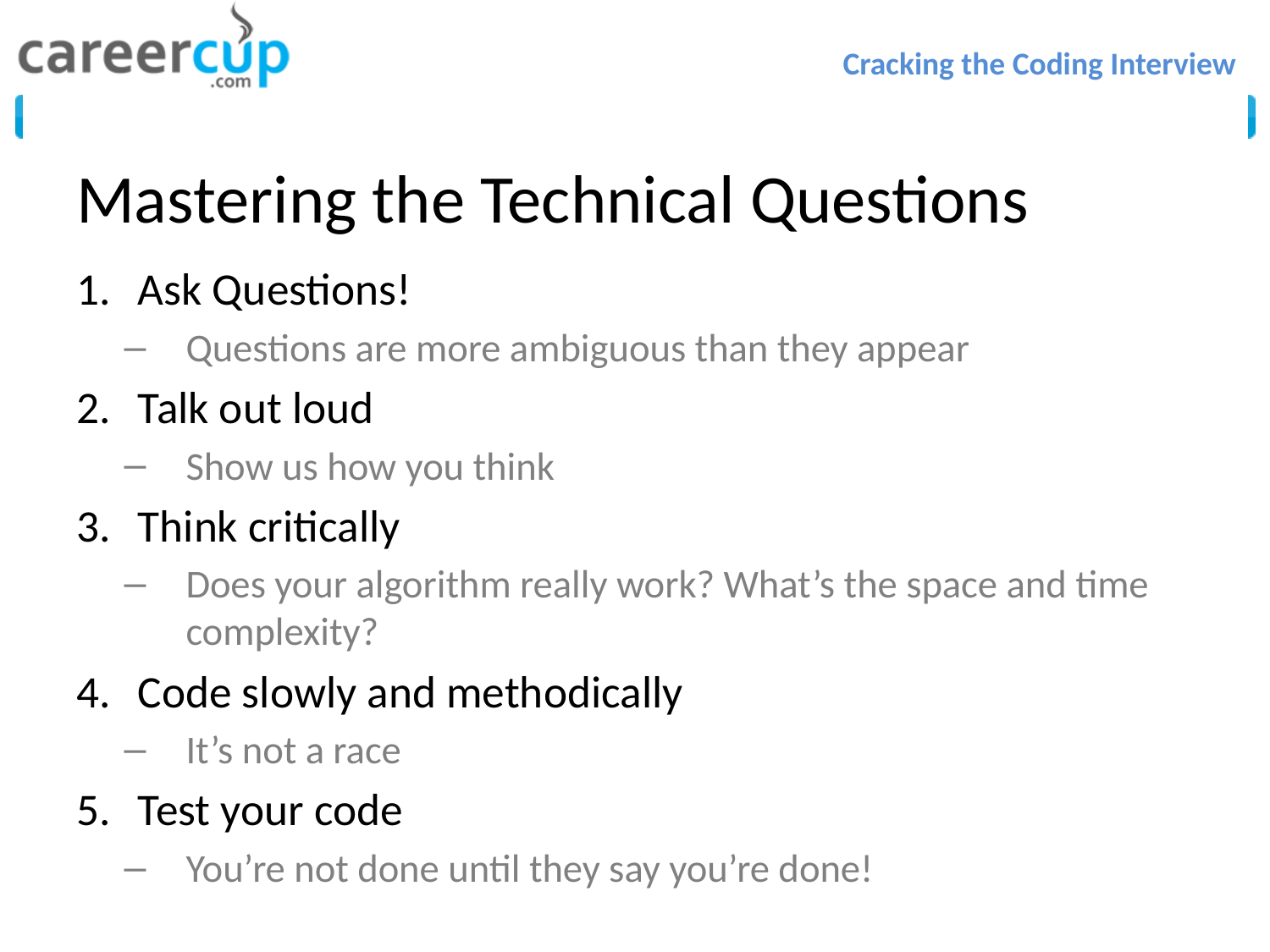

# Mastering the Technical Questions
Ask Questions!
Questions are more ambiguous than they appear
Talk out loud
Show us how you think
Think critically
Does your algorithm really work? What’s the space and time complexity?
Code slowly and methodically
It’s not a race
Test your code
You’re not done until they say you’re done!